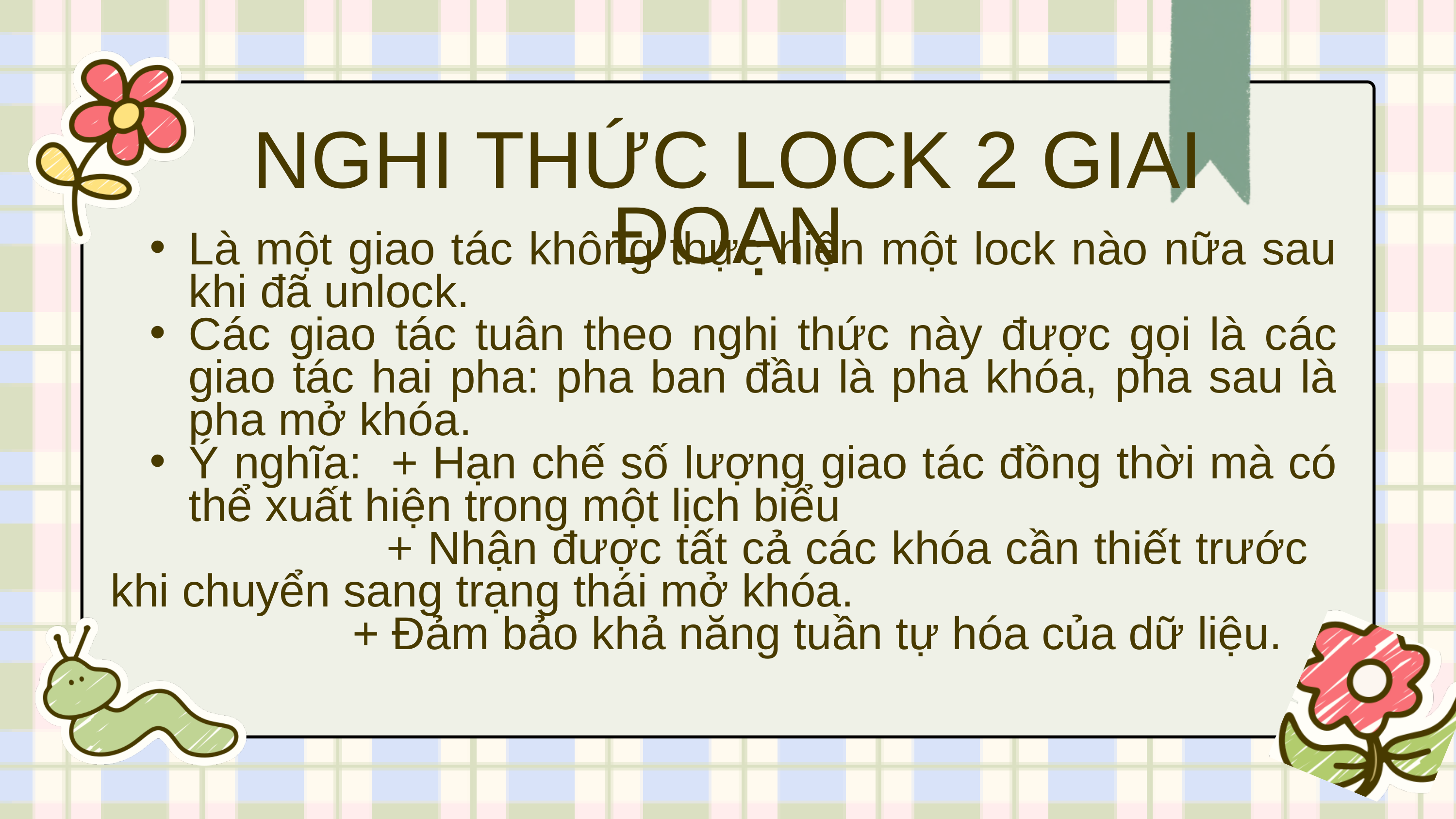

NGHI THỨC LOCK 2 GIAI ĐOẠN
Là một giao tác không thực hiện một lock nào nữa sau khi đã unlock.
Các giao tác tuân theo nghi thức này được gọi là các giao tác hai pha: pha ban đầu là pha khóa, pha sau là pha mở khóa.
Ý nghĩa:  + Hạn chế số lượng giao tác đồng thời mà có thể xuất hiện trong một lịch biểu
                   + Nhận được tất cả các khóa cần thiết trước   khi chuyển sang trạng thái mở khóa.
                   + Đảm bảo khả năng tuần tự hóa của dữ liệu.